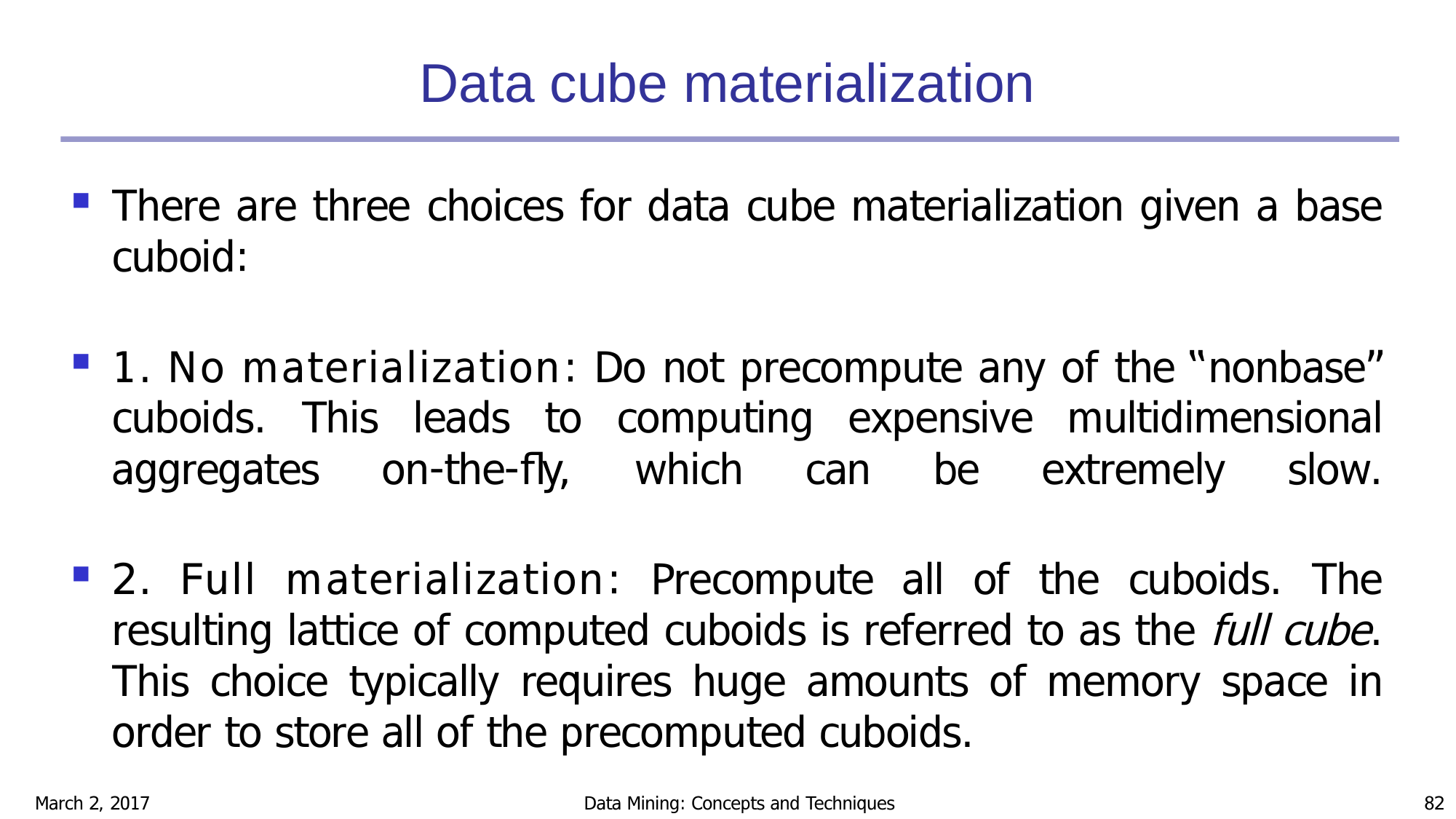

# Data cube materialization
There are three choices for data cube materialization given a base cuboid:
1. No materialization: Do not precompute any of the “nonbase” cuboids. This leads to computing expensive multidimensional aggregates on-the-fly, which can be extremely slow.
2. Full materialization: Precompute all of the cuboids. The resulting lattice of computed cuboids is referred to as the full cube. This choice typically requires huge amounts of memory space in order to store all of the precomputed cuboids.
March 2, 2017
Data Mining: Concepts and Techniques
82